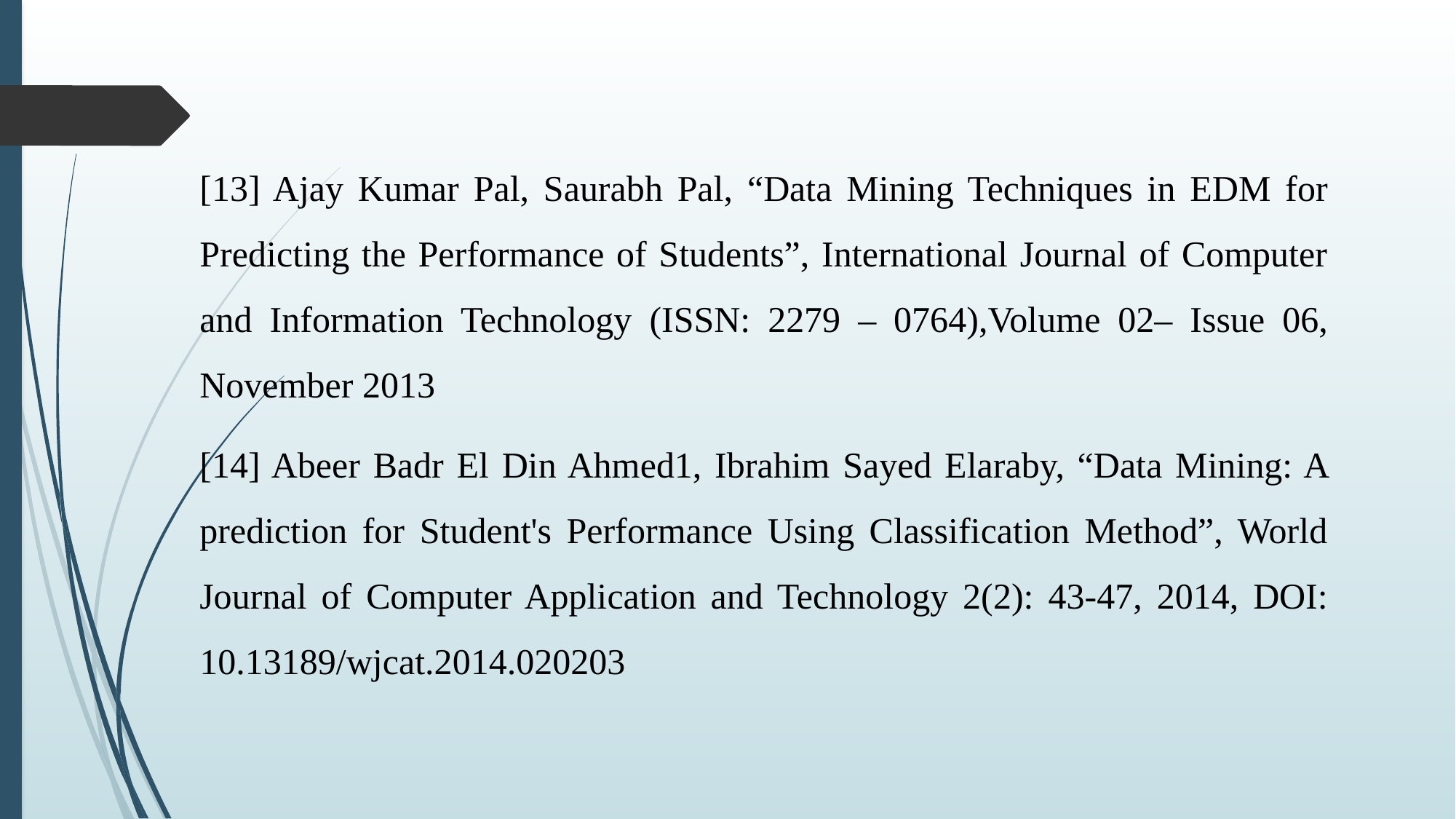

[13] Ajay Kumar Pal, Saurabh Pal, “Data Mining Techniques in EDM for Predicting the Performance of Students”, International Journal of Computer and Information Technology (ISSN: 2279 – 0764),Volume 02– Issue 06, November 2013
[14] Abeer Badr El Din Ahmed1, Ibrahim Sayed Elaraby, “Data Mining: A prediction for Student's Performance Using Classification Method”, World Journal of Computer Application and Technology 2(2): 43-47, 2014, DOI: 10.13189/wjcat.2014.020203